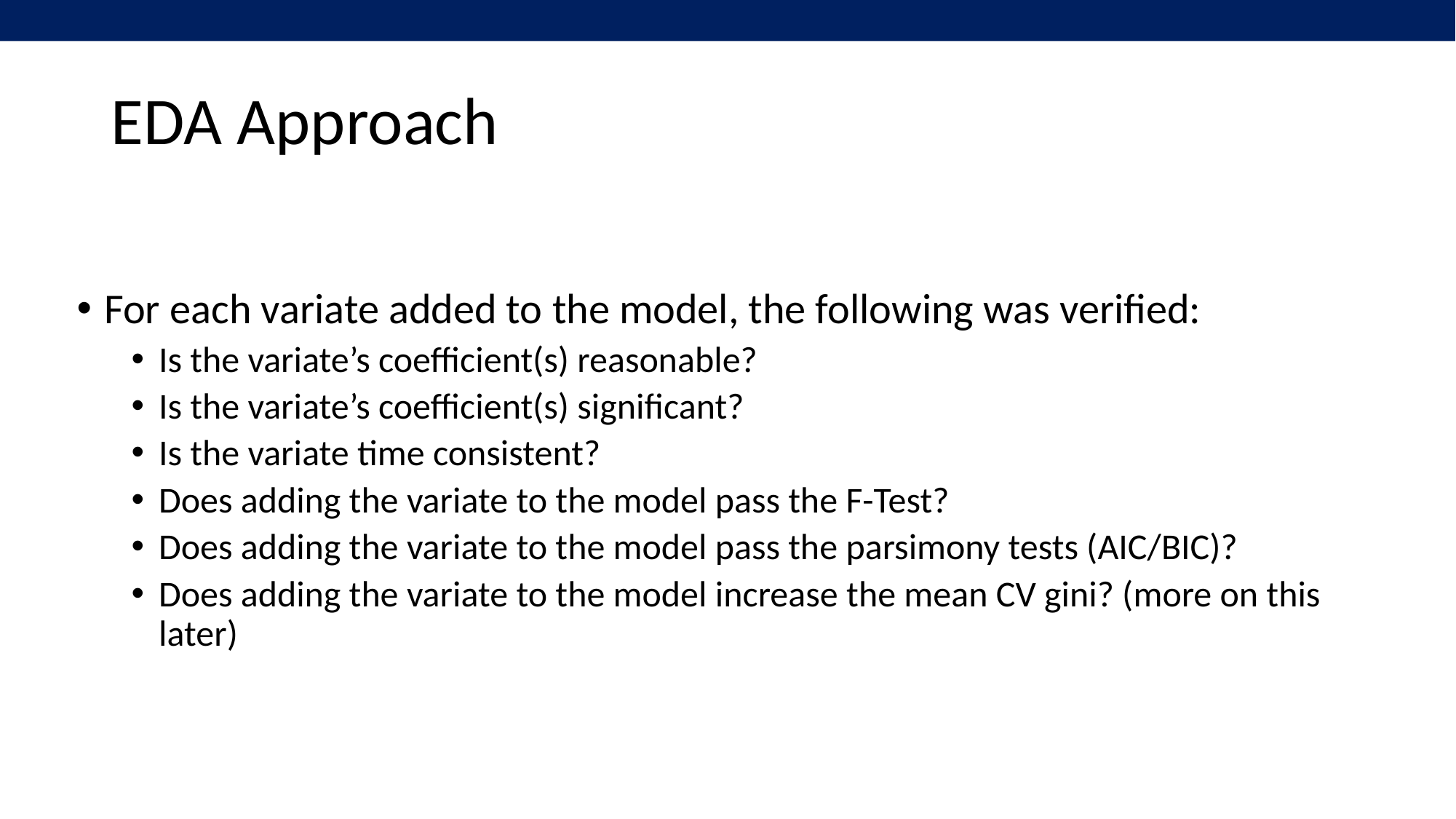

# EDA Approach
For each variate added to the model, the following was verified:
Is the variate’s coefficient(s) reasonable?
Is the variate’s coefficient(s) significant?
Is the variate time consistent?
Does adding the variate to the model pass the F-Test?
Does adding the variate to the model pass the parsimony tests (AIC/BIC)?
Does adding the variate to the model increase the mean CV gini? (more on this later)